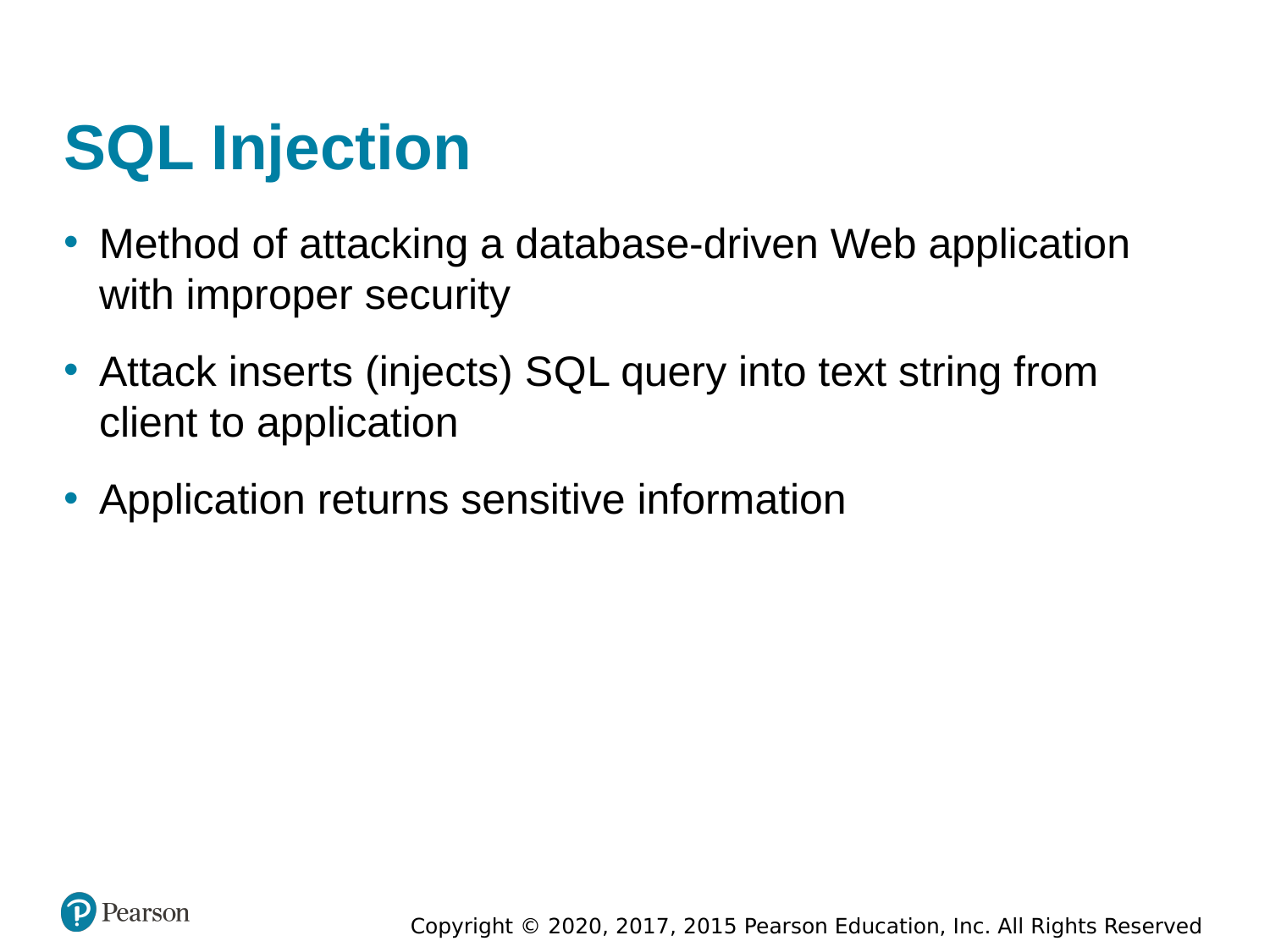

# S Q L Injection
Method of attacking a database-driven Web application with improper security
Attack inserts (injects) S Q L query into text string from client to application
Application returns sensitive information